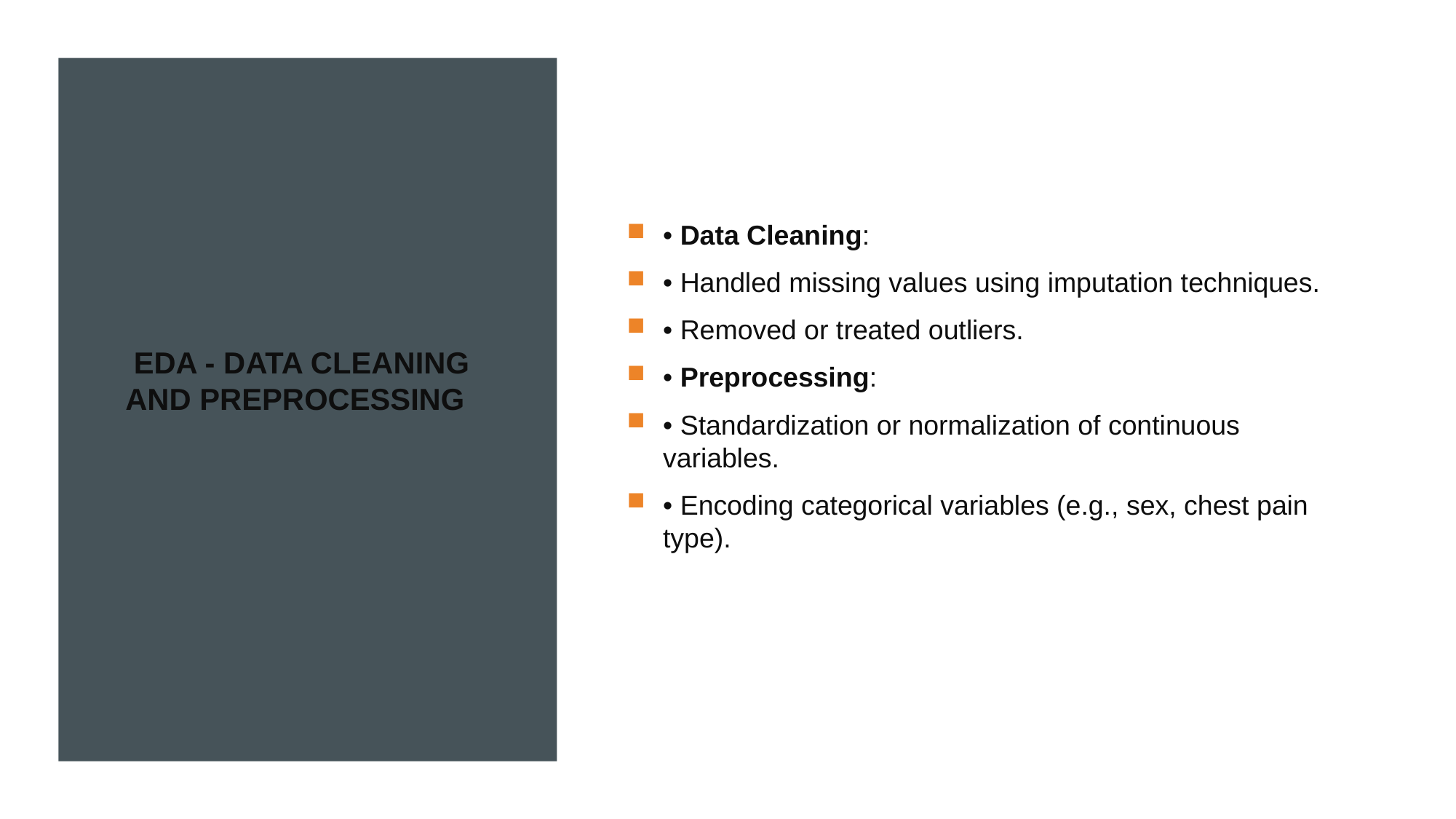

# EDA - Data Cleaning and Preprocessing
• Data Cleaning:
• Handled missing values using imputation techniques.
• Removed or treated outliers.
• Preprocessing:
• Standardization or normalization of continuous variables.
• Encoding categorical variables (e.g., sex, chest pain type).